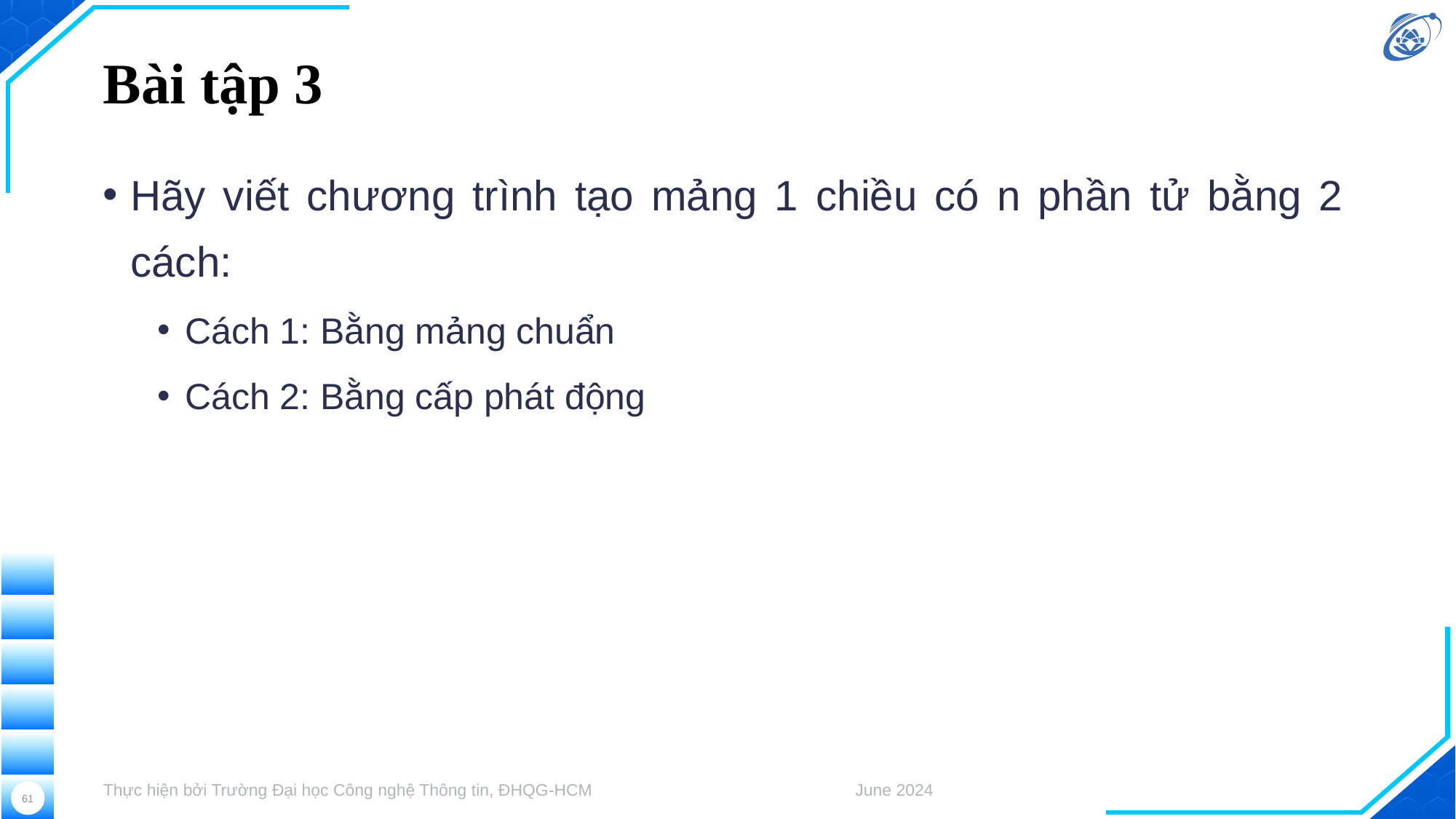

# Bài tập 3
Hãy viết chương trình tạo mảng 1 chiều có n phần tử bằng 2 cách:
Cách 1: Bằng mảng chuẩn
Cách 2: Bằng cấp phát động
Thực hiện bởi Trường Đại học Công nghệ Thông tin, ĐHQG-HCM
June 2024
61